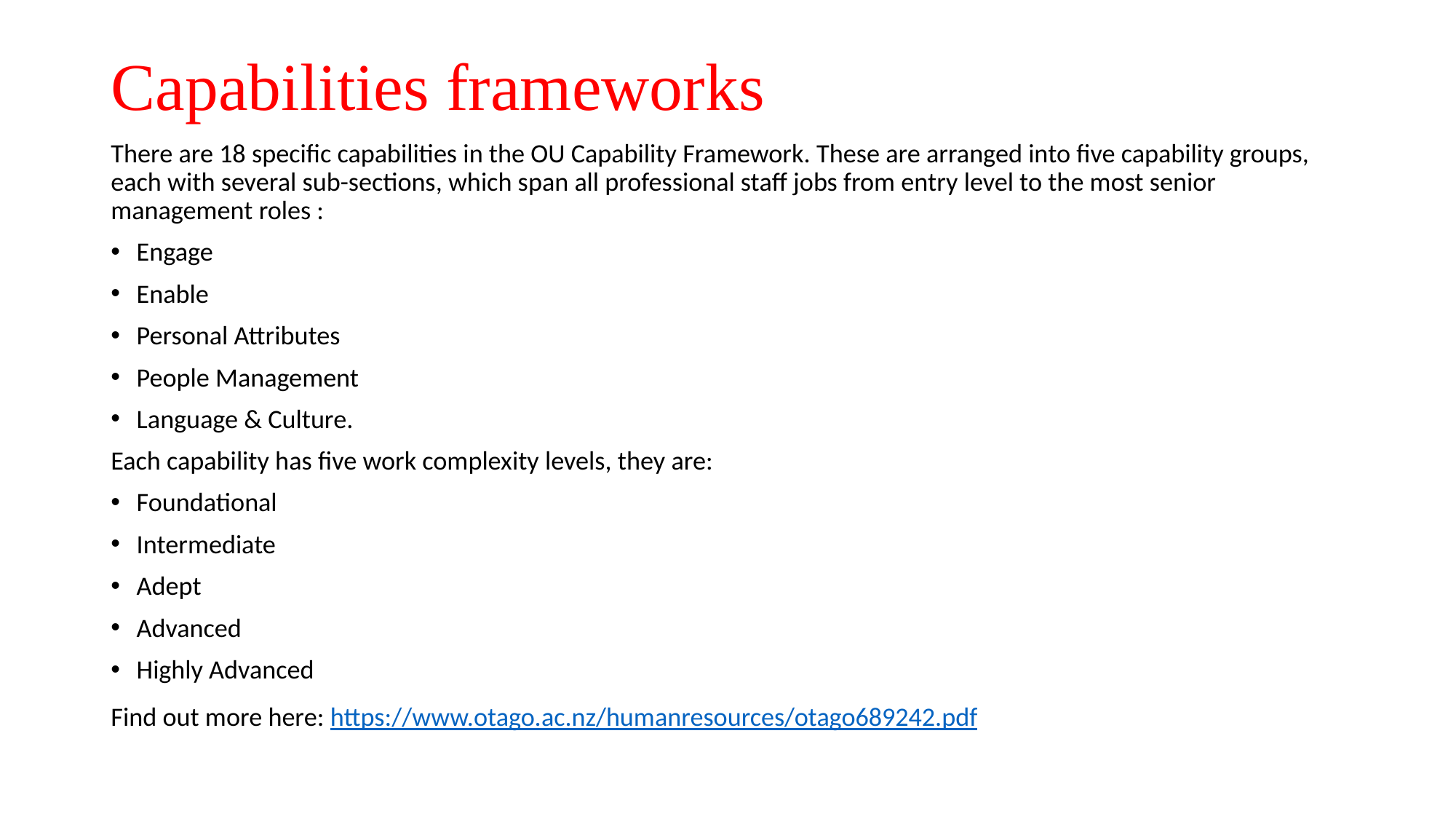

# Capabilities frameworks
There are 18 specific capabilities in the OU Capability Framework. These are arranged into five capability groups, each with several sub-sections, which span all professional staff jobs from entry level to the most senior management roles :
Engage
Enable
Personal Attributes
People Management
Language & Culture.
Each capability has five work complexity levels, they are:
Foundational
Intermediate
Adept
Advanced
Highly Advanced
Find out more here: https://www.otago.ac.nz/humanresources/otago689242.pdf